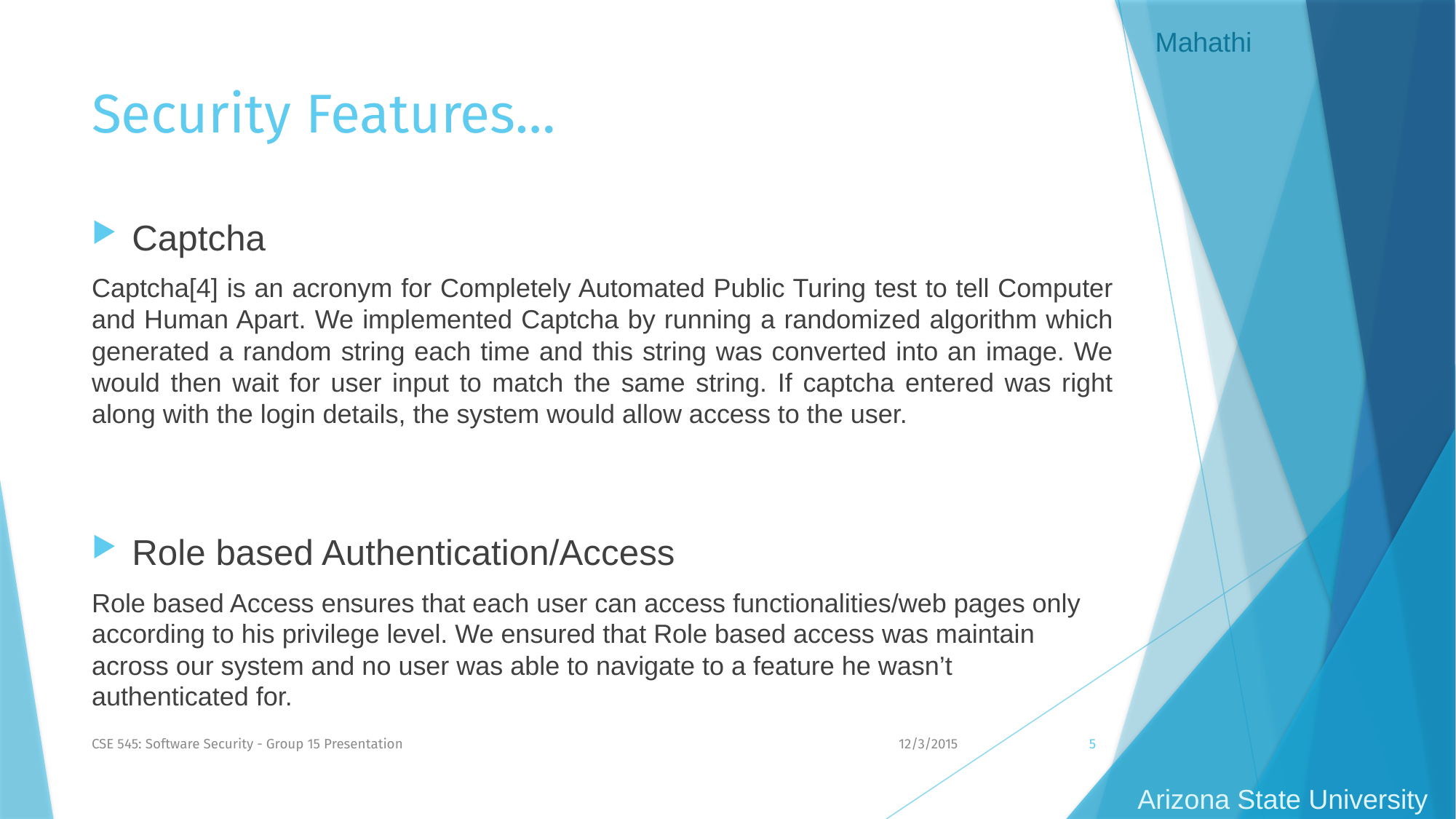

Mahathi
# Security Features…
Captcha
Captcha[4] is an acronym for Completely Automated Public Turing test to tell Computer and Human Apart. We implemented Captcha by running a randomized algorithm which generated a random string each time and this string was converted into an image. We would then wait for user input to match the same string. If captcha entered was right along with the login details, the system would allow access to the user.

Role based Authentication/Access
Role based Access ensures that each user can access functionalities/web pages only according to his privilege level. We ensured that Role based access was maintain across our system and no user was able to navigate to a feature he wasn’t authenticated for.

CSE 545: Software Security - Group 15 Presentation
12/3/2015
5
Arizona State University